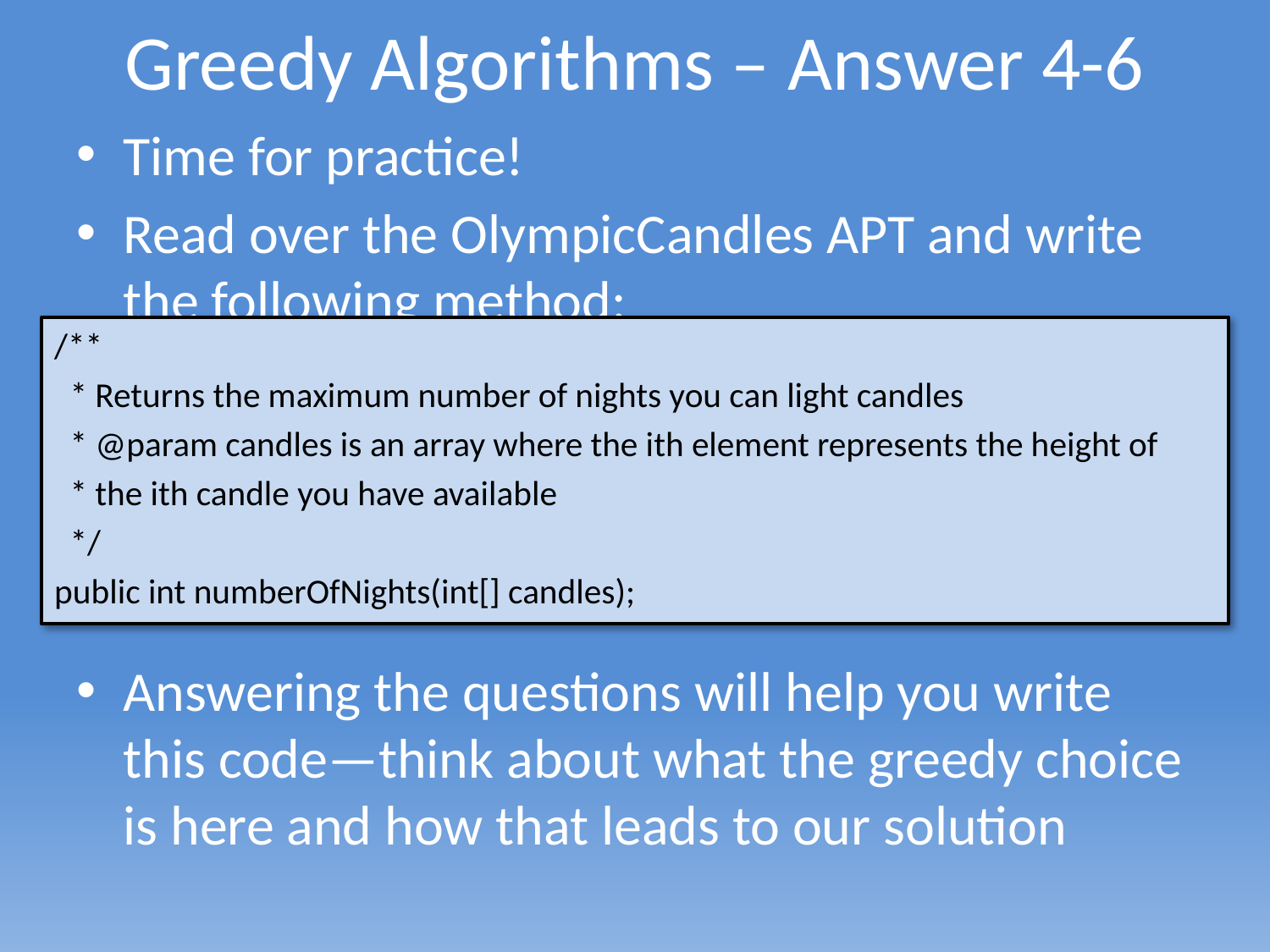

# Greedy Algorithms – Answer 4-6
Time for practice!
Read over the OlympicCandles APT and write the following method:

Answering the questions will help you write this code—think about what the greedy choice is here and how that leads to our solution
/**
  * Returns the maximum number of nights you can light candles
  * @param candles is an array where the ith element represents the height of
  * the ith candle you have available
  */
public int numberOfNights(int[] candles);